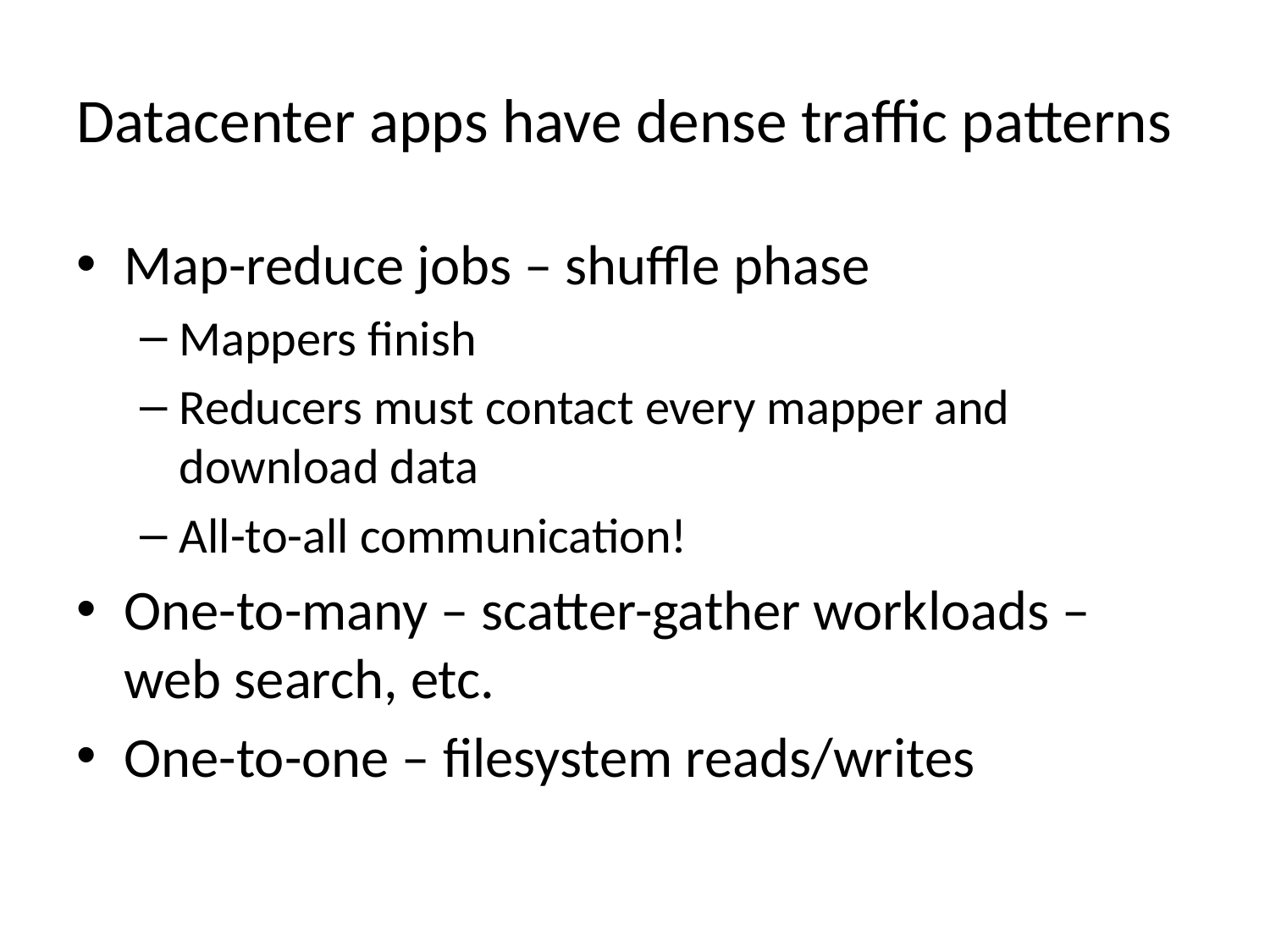

# Datacenter apps have dense traffic patterns
Map-reduce jobs – shuffle phase
Mappers finish
Reducers must contact every mapper and download data
All-to-all communication!
One-to-many – scatter-gather workloads – web search, etc.
One-to-one – filesystem reads/writes